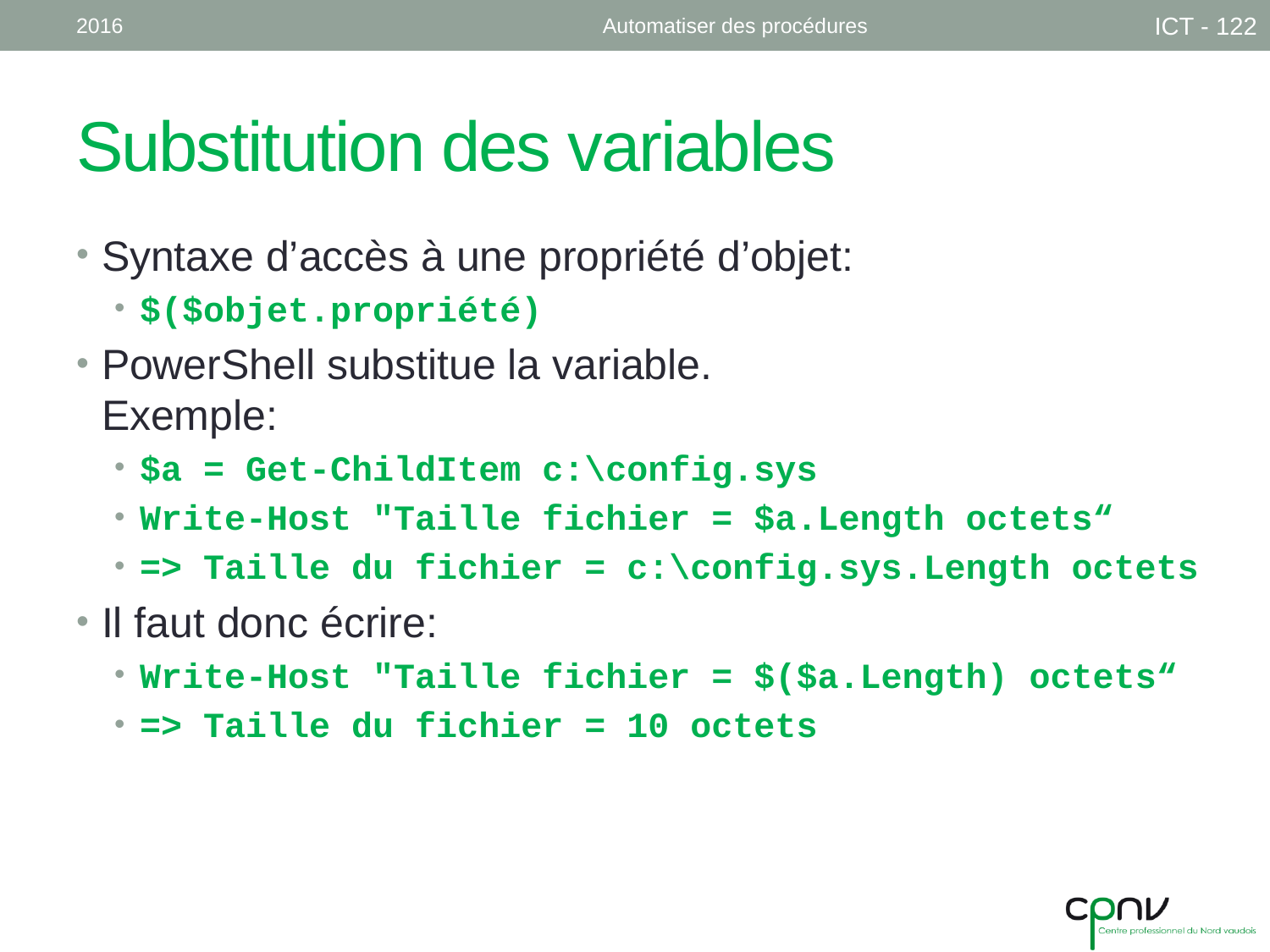

2016
Automatiser des procédures
ICT - 122
# Substitution des variables
Syntaxe d’accès à une propriété d’objet:
$($objet.propriété)
PowerShell substitue la variable.
Exemple:
$a = Get-ChildItem c:\config.sys
Write-Host "Taille fichier = $a.Length octets“
=> Taille du fichier = c:\config.sys.Length octets
Il faut donc écrire:
Write-Host "Taille fichier = $($a.Length) octets“
=> Taille du fichier = 10 octets